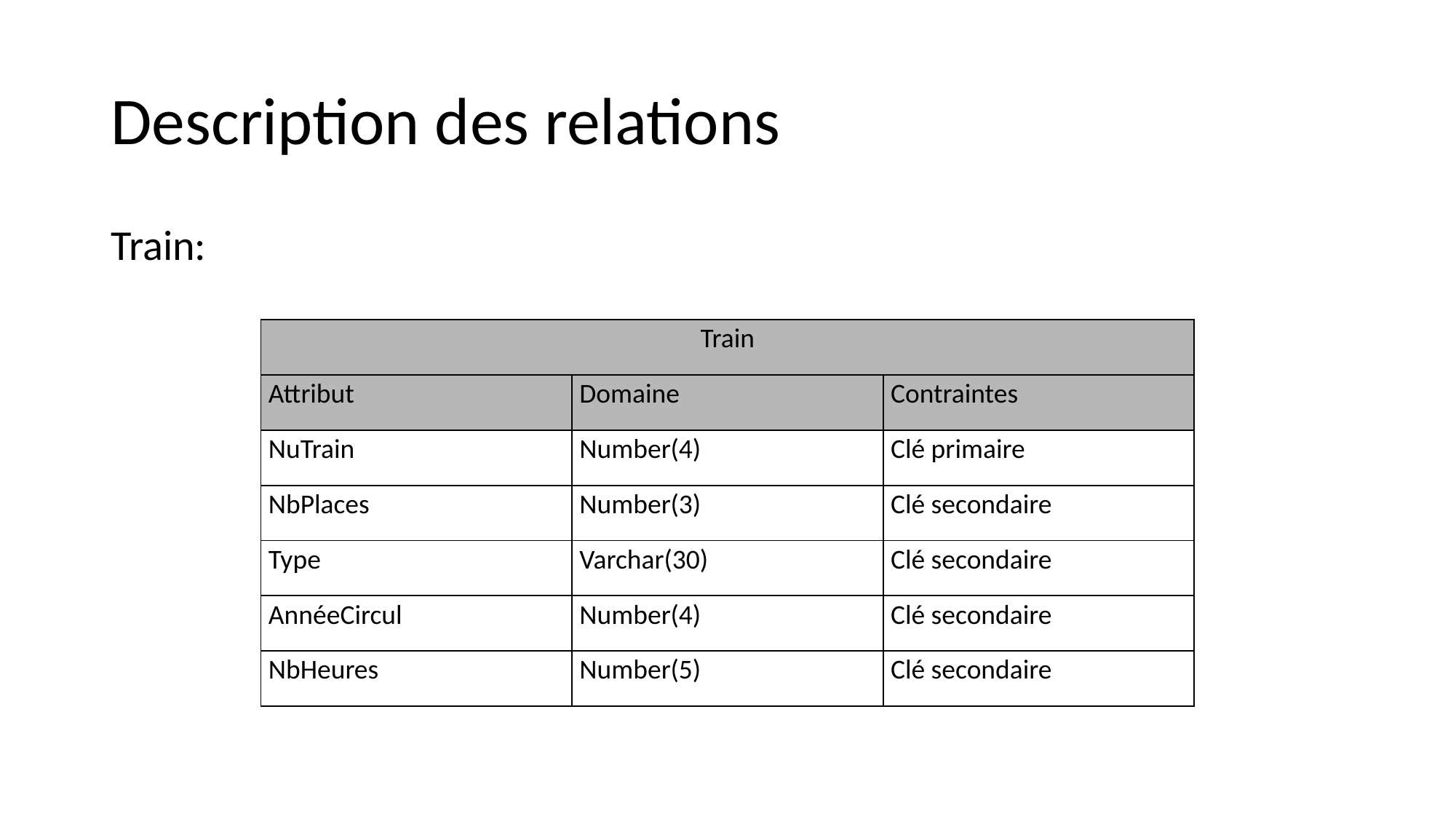

# Description des relations
Train:
| Train |  |  |
| --- | --- | --- |
| Attribut | Domaine | Contraintes |
| NuTrain | Number(4) | Clé primaire |
| NbPlaces | Number(3) | Clé secondaire |
| Type | Varchar(30) | Clé secondaire |
| AnnéeCircul | Number(4) | Clé secondaire |
| NbHeures | Number(5) | Clé secondaire |